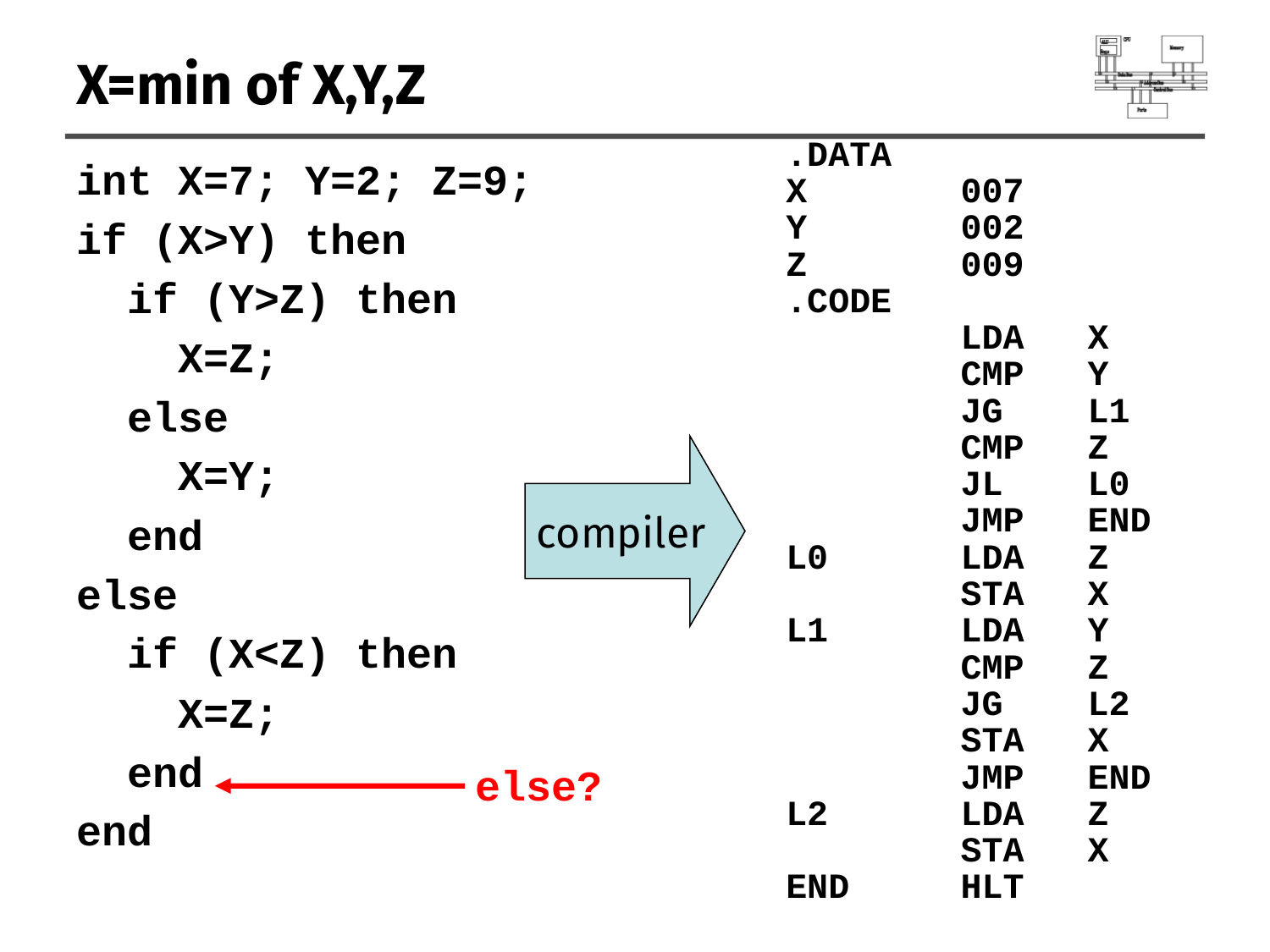

# X=min of X,Y,Z
.DATA
X		007
Y		002
Z		009
.CODE
		LDA 	X
		CMP	Y
		JG	L1
		CMP	Z
		JL	L0
		JMP 	END
L0		LDA	Z
		STA	X
L1		LDA	Y
		CMP	Z
		JG	L2
		STA	X
		JMP	END
L2		LDA	Z
		STA	X
END	HLT
compiler
int X=7; Y=2; Z=9;
if (X>Y) then
  if (Y>Z) then
    X=Z;
  else
    X=Y;
  end
else
  if (X<Z) then
    X=Z;
  end
end
else?